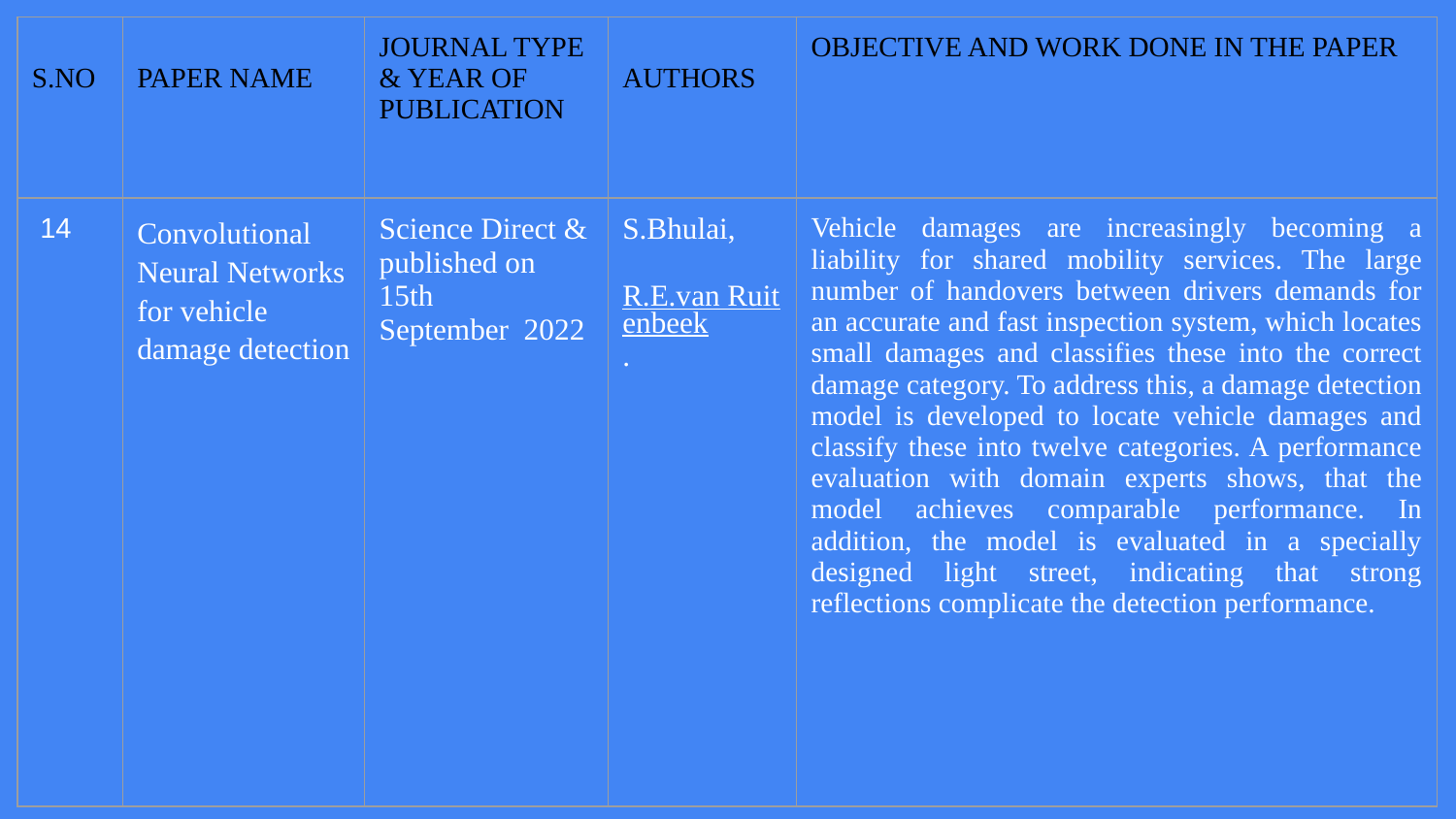

| S.NO | PAPER NAME | JOURNAL TYPE & YEAR OF PUBLICATION | AUTHORS | OBJECTIVE AND WORK DONE IN THE PAPER |
| --- | --- | --- | --- | --- |
| 14 | Convolutional Neural Networks for vehicle damage detection | Science Direct & published on 15th September 2022 | S.Bhulai, R.E.van Ruitenbeek. | Vehicle damages are increasingly becoming a liability for shared mobility services. The large number of handovers between drivers demands for an accurate and fast inspection system, which locates small damages and classifies these into the correct damage category. To address this, a damage detection model is developed to locate vehicle damages and classify these into twelve categories. A performance evaluation with domain experts shows, that the model achieves comparable performance. In addition, the model is evaluated in a specially designed light street, indicating that strong reflections complicate the detection performance. |